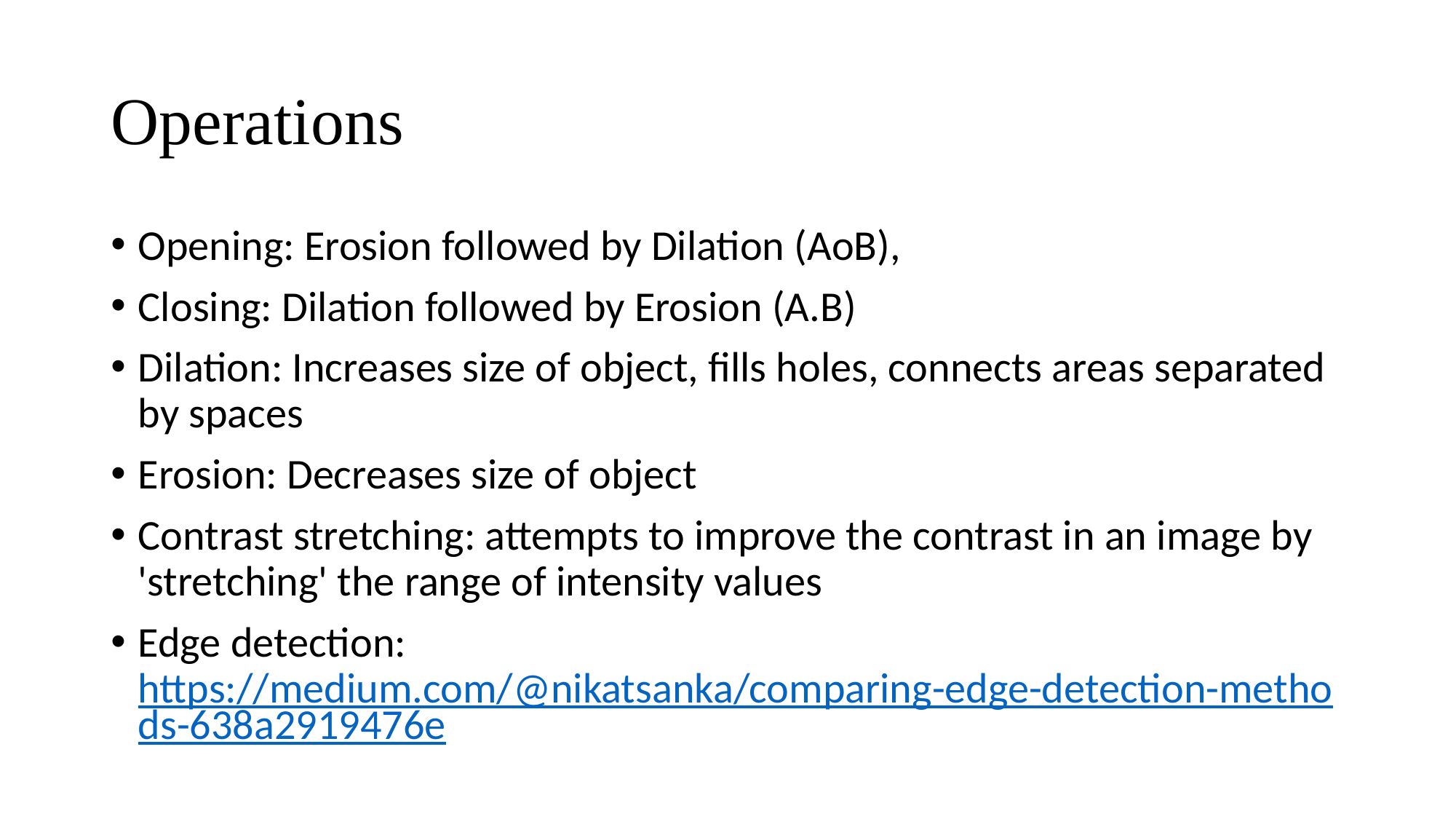

# Operations
Opening: Erosion followed by Dilation (AoB),
Closing: Dilation followed by Erosion (A.B)
Dilation: Increases size of object, fills holes, connects areas separated by spaces
Erosion: Decreases size of object
Contrast stretching: attempts to improve the contrast in an image by 'stretching' the range of intensity values
Edge detection: https://medium.com/@nikatsanka/comparing-edge-detection-methods-638a2919476e